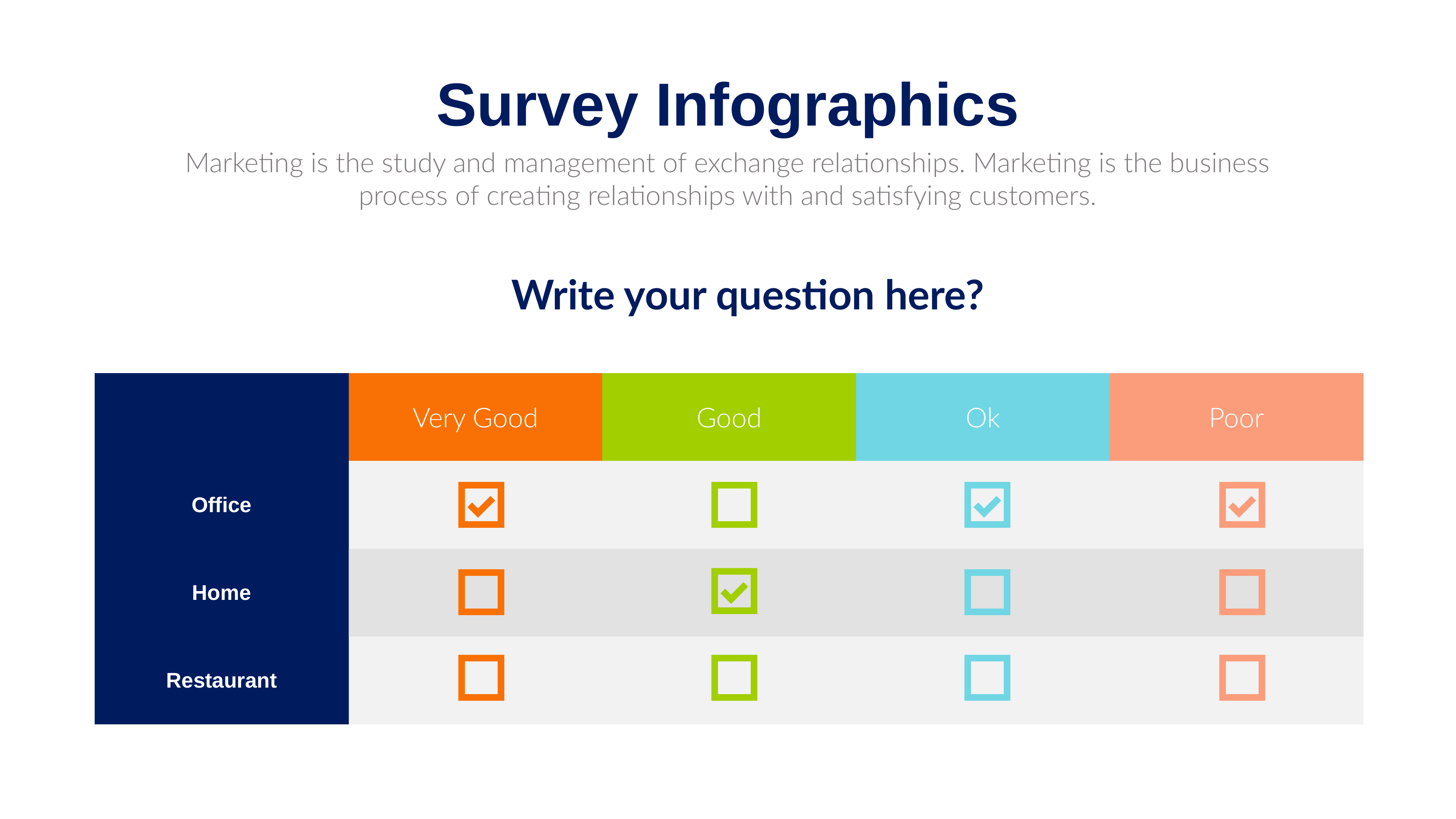

Survey Infographics
Marketing is the study and management of exchange relationships. Marketing is the business process of creating relationships with and satisfying customers.
Write your question here?
|  | Very Good | Good | Ok | Poor |
| --- | --- | --- | --- | --- |
| Office |  |  |  |  |
| Home |  |  |  |  |
| Restaurant |  |  |  |  |